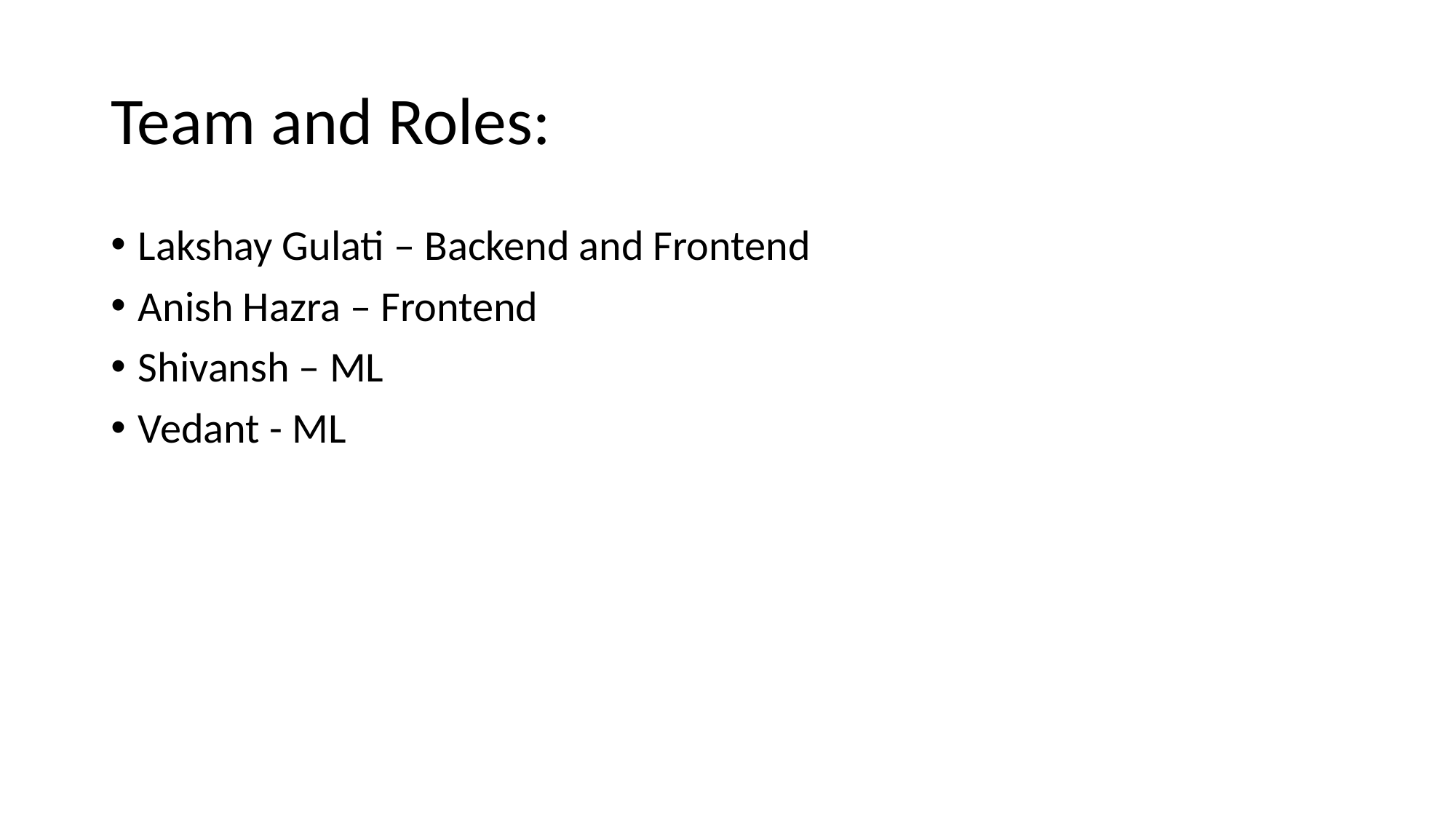

# Team and Roles:
Lakshay Gulati – Backend and Frontend
Anish Hazra – Frontend
Shivansh – ML
Vedant - ML